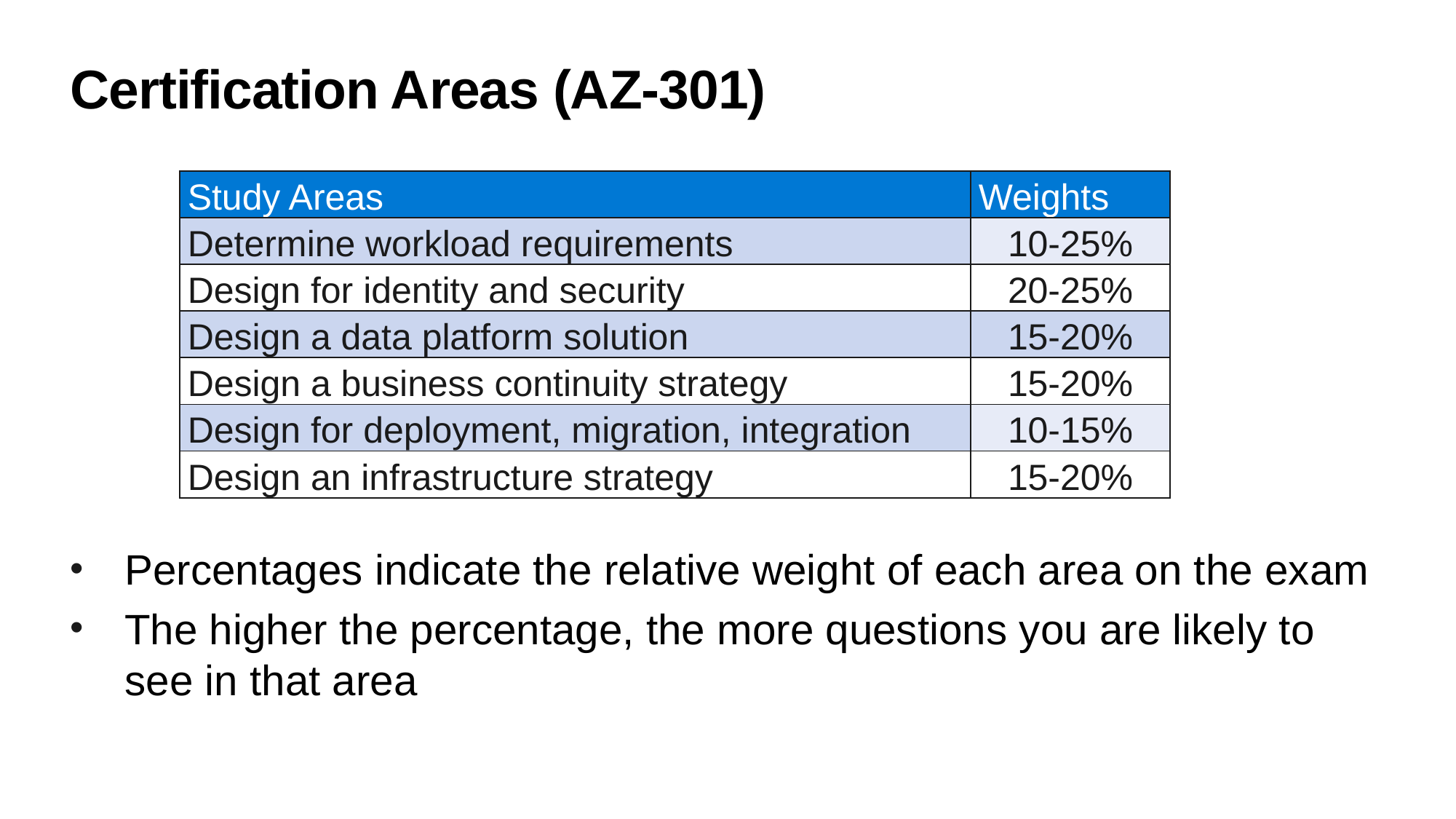

# Certification Areas (AZ-301)
| Study Areas | Weights |
| --- | --- |
| Determine workload requirements | 10-25% |
| Design for identity and security | 20-25% |
| Design a data platform solution | 15-20% |
| Design a business continuity strategy | 15-20% |
| Design for deployment, migration, integration | 10-15% |
| Design an infrastructure strategy | 15-20% |
Percentages indicate the relative weight of each area on the exam
The higher the percentage, the more questions you are likely to see in that area